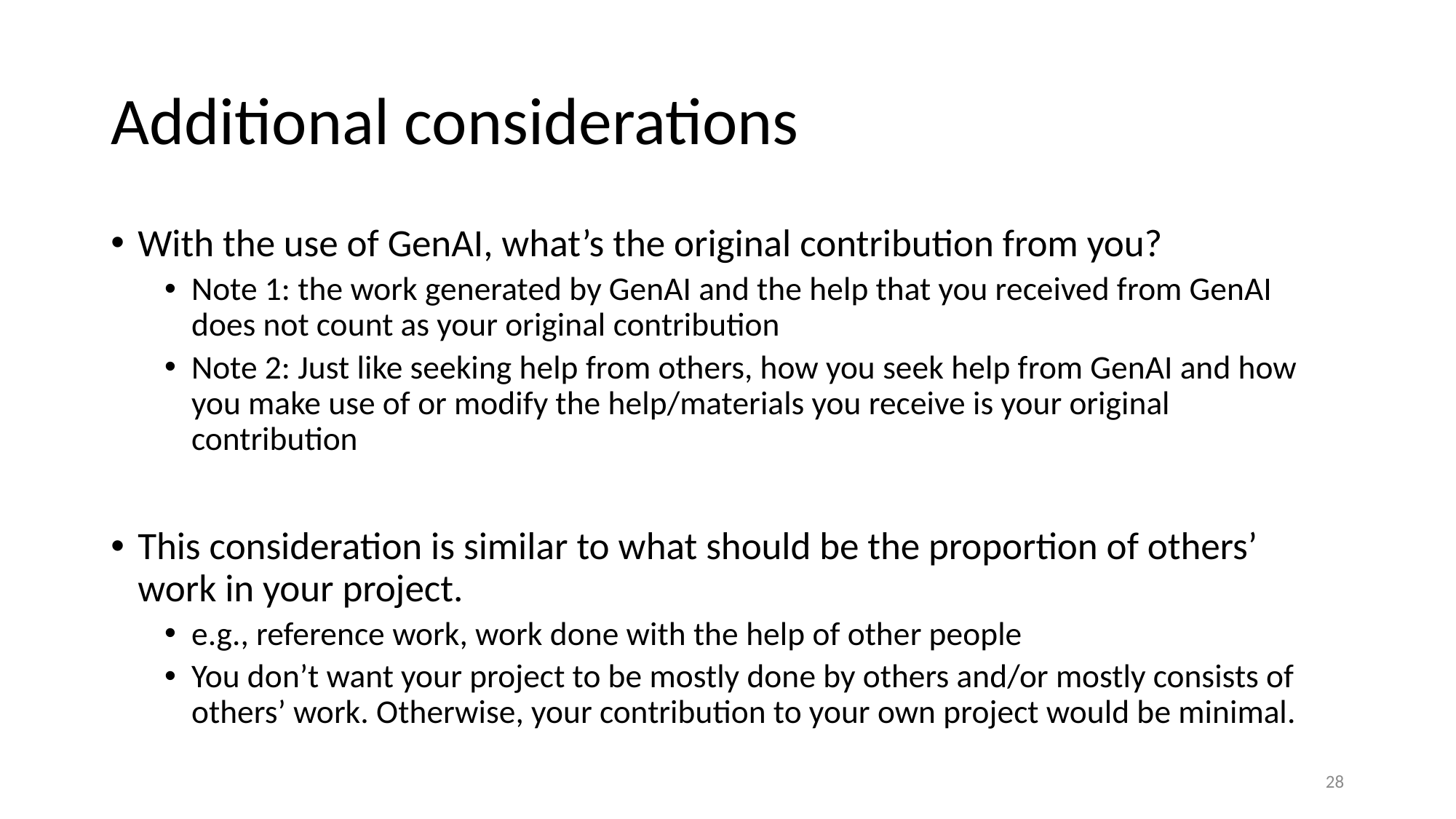

# Additional considerations
With the use of GenAI, what’s the original contribution from you?
Note 1: the work generated by GenAI and the help that you received from GenAI does not count as your original contribution
Note 2: Just like seeking help from others, how you seek help from GenAI and how you make use of or modify the help/materials you receive is your original contribution

This consideration is similar to what should be the proportion of others’ work in your project.
e.g., reference work, work done with the help of other people
You don’t want your project to be mostly done by others and/or mostly consists of others’ work. Otherwise, your contribution to your own project would be minimal.
28